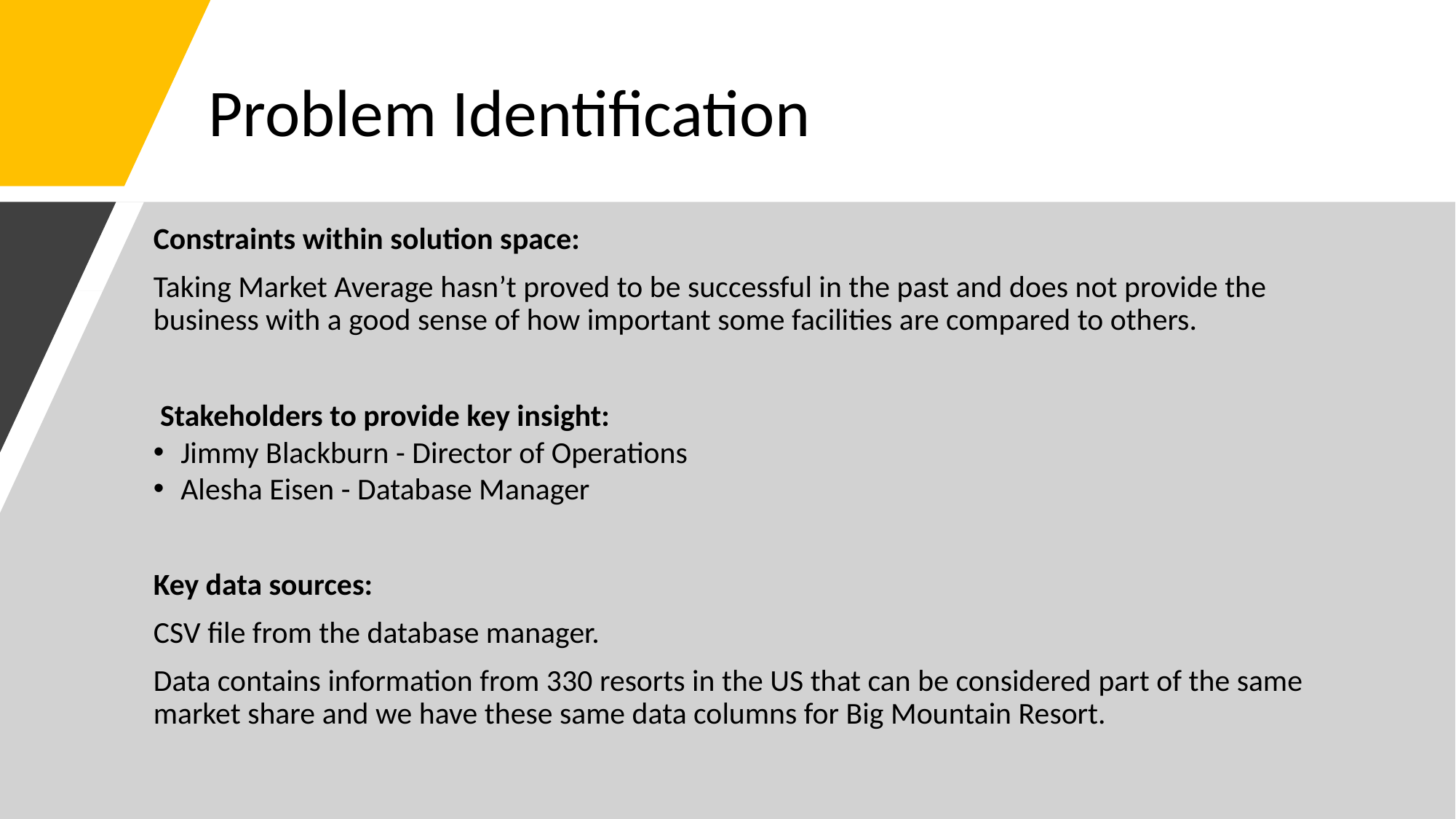

# Problem Identification

Constraints within solution space:
Taking Market Average hasn’t proved to be successful in the past and does not provide the business with a good sense of how important some facilities are compared to others.

 Stakeholders to provide key insight:
Jimmy Blackburn - Director of Operations
Alesha Eisen - Database Manager

Key data sources:
CSV file from the database manager.
Data contains information from 330 resorts in the US that can be considered part of the same market share and we have these same data columns for Big Mountain Resort.